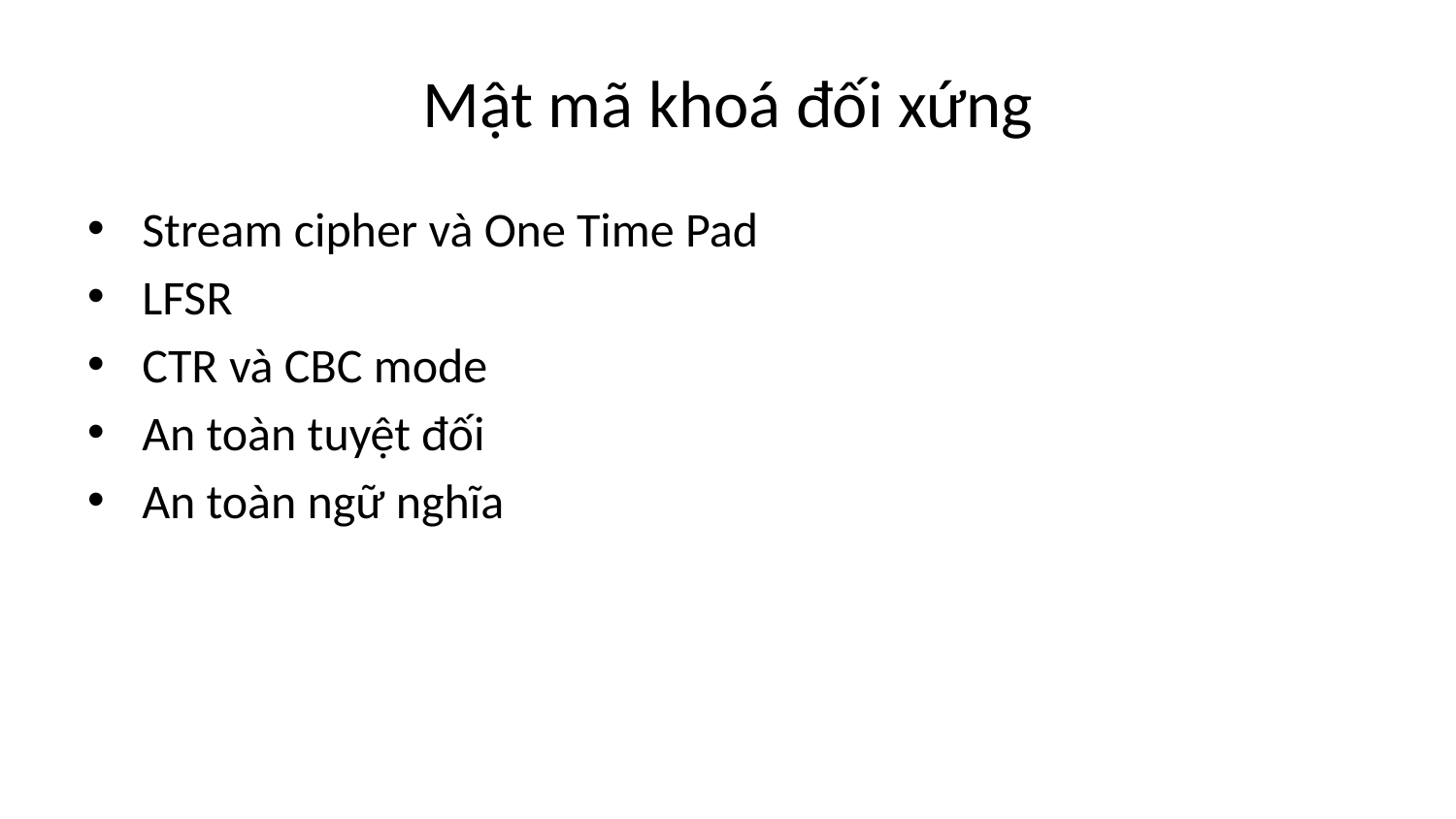

# Mật mã khoá đối xứng
Stream cipher và One Time Pad
LFSR
CTR và CBC mode
An toàn tuyệt đối
An toàn ngữ nghĩa